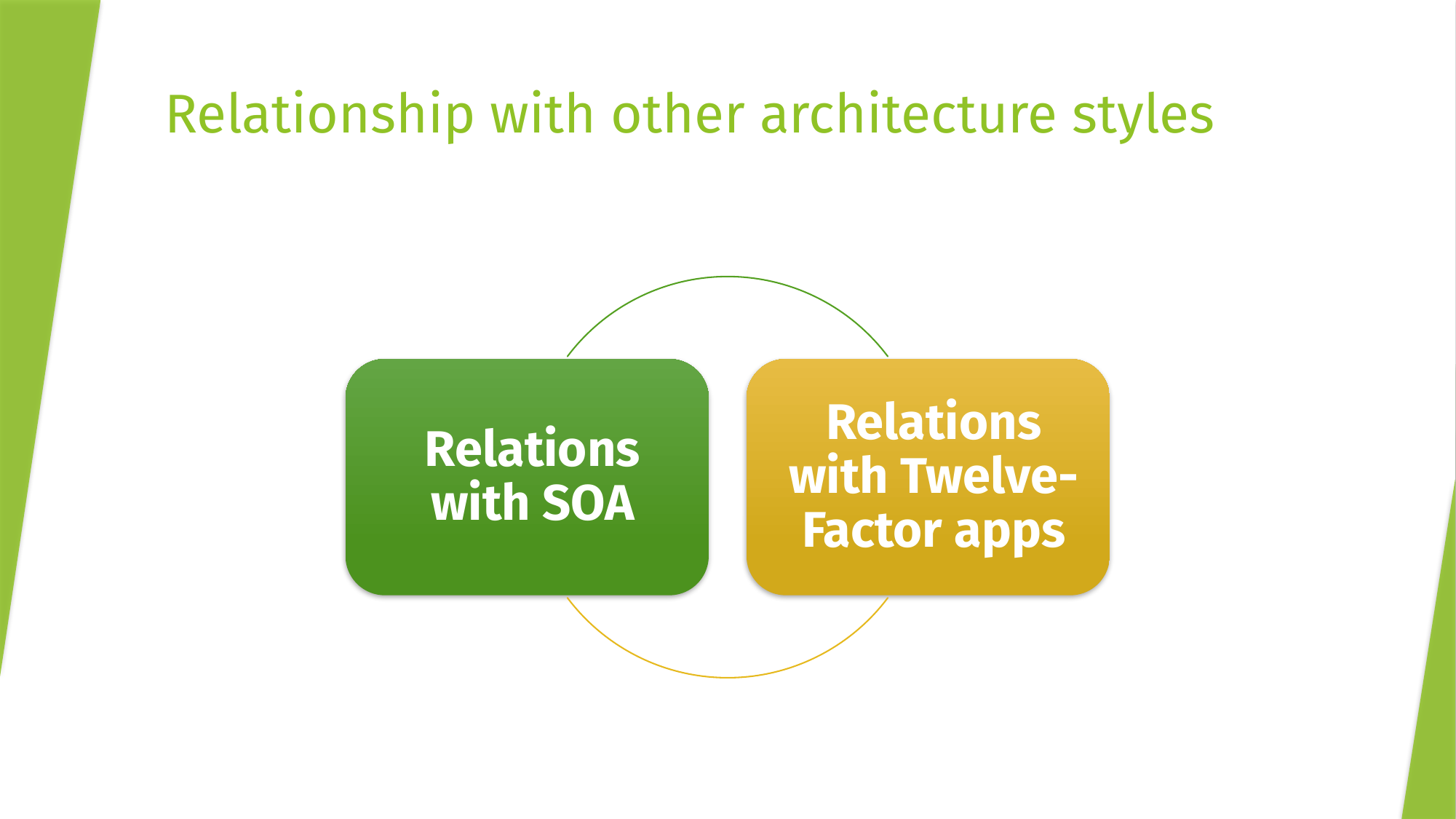

# Relationship with other architecture styles
Relations with SOA
Relations with Twelve-Factor apps